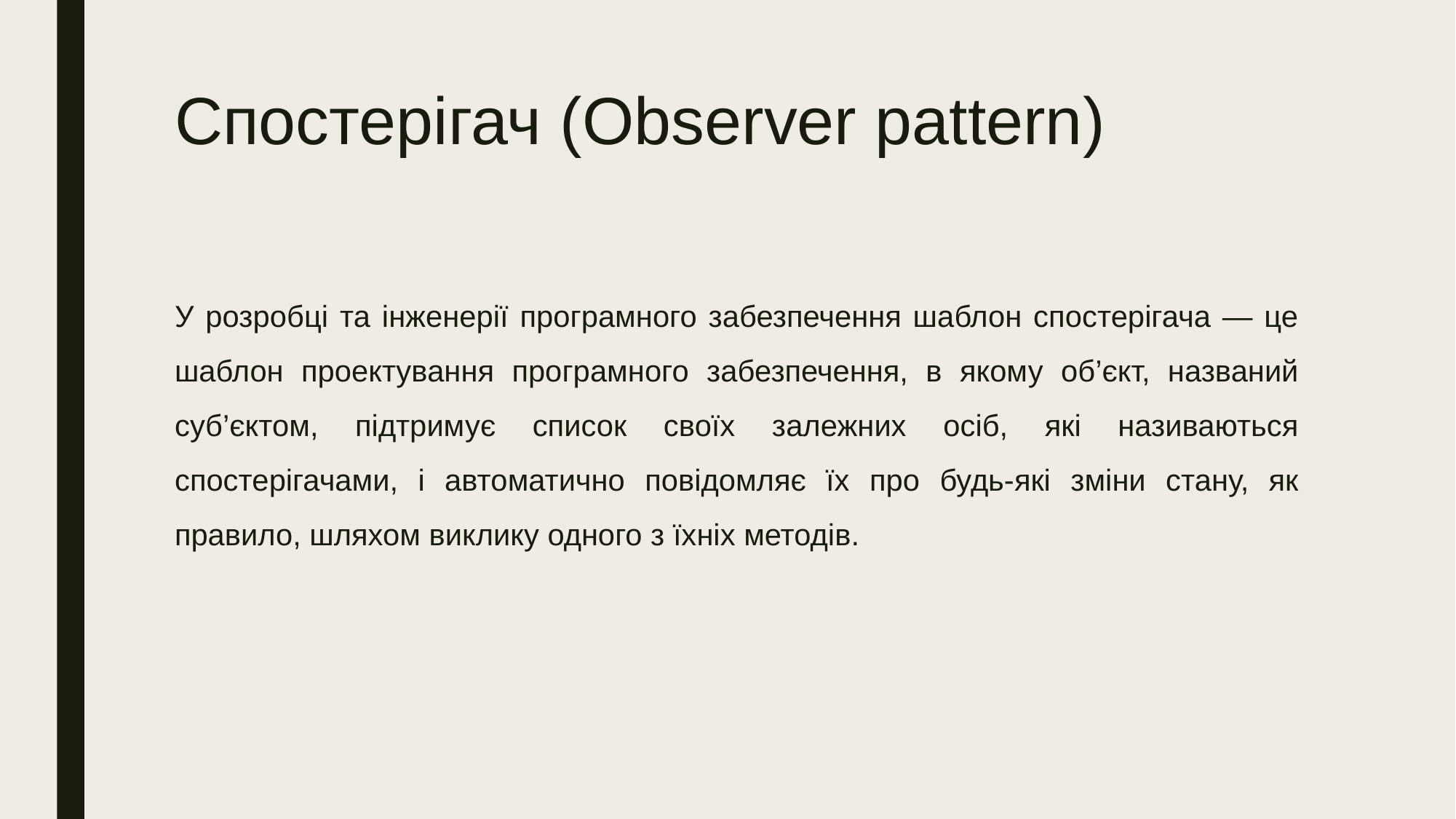

# Спостерігач (Observer pattern)
У розробці та інженерії програмного забезпечення шаблон спостерігача — це шаблон проектування програмного забезпечення, в якому об’єкт, названий суб’єктом, підтримує список своїх залежних осіб, які називаються спостерігачами, і автоматично повідомляє їх про будь-які зміни стану, як правило, шляхом виклику одного з їхніх методів.